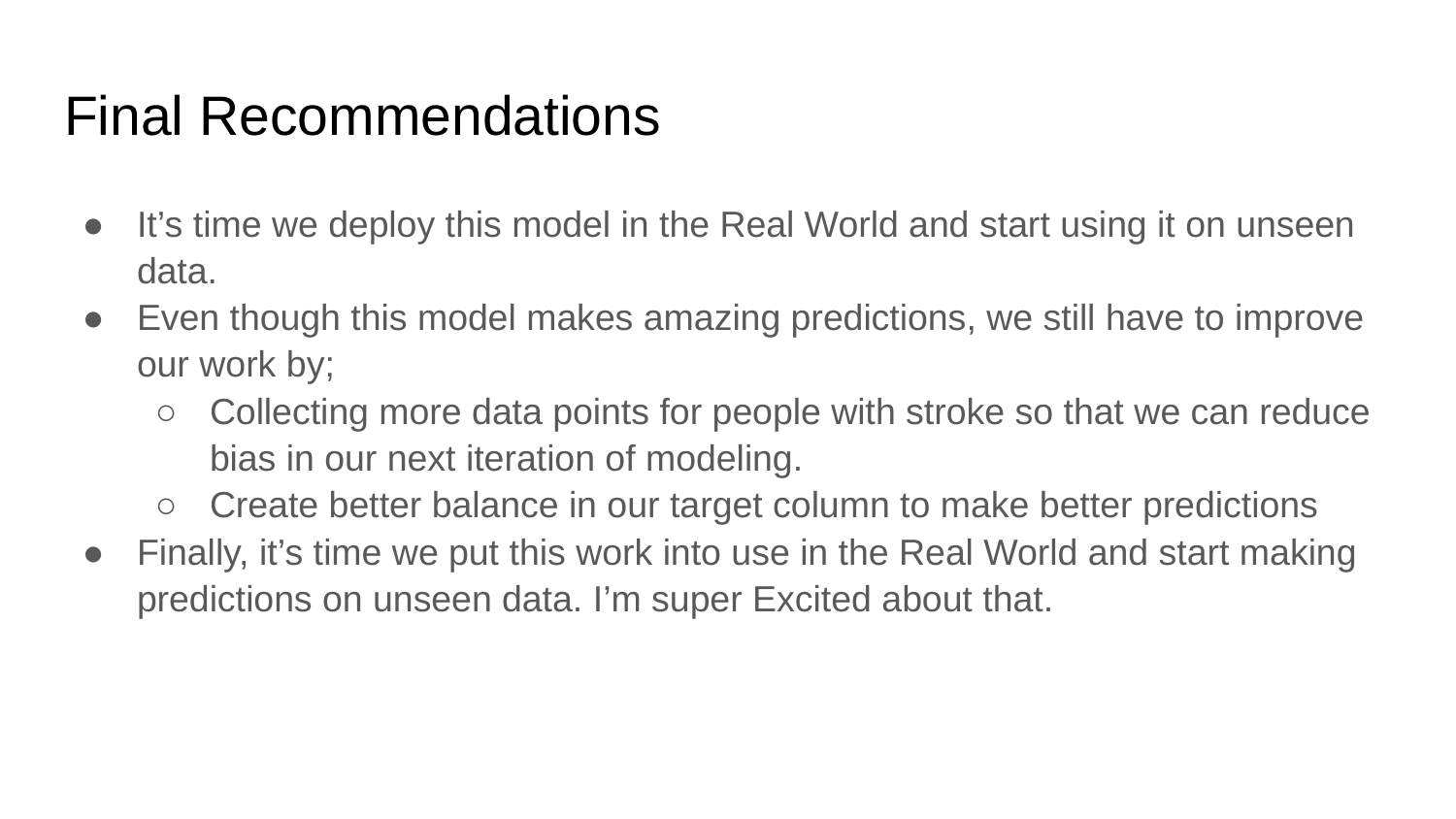

# Final Recommendations
It’s time we deploy this model in the Real World and start using it on unseen data.
Even though this model makes amazing predictions, we still have to improve our work by;
Collecting more data points for people with stroke so that we can reduce bias in our next iteration of modeling.
Create better balance in our target column to make better predictions
Finally, it’s time we put this work into use in the Real World and start making predictions on unseen data. I’m super Excited about that.